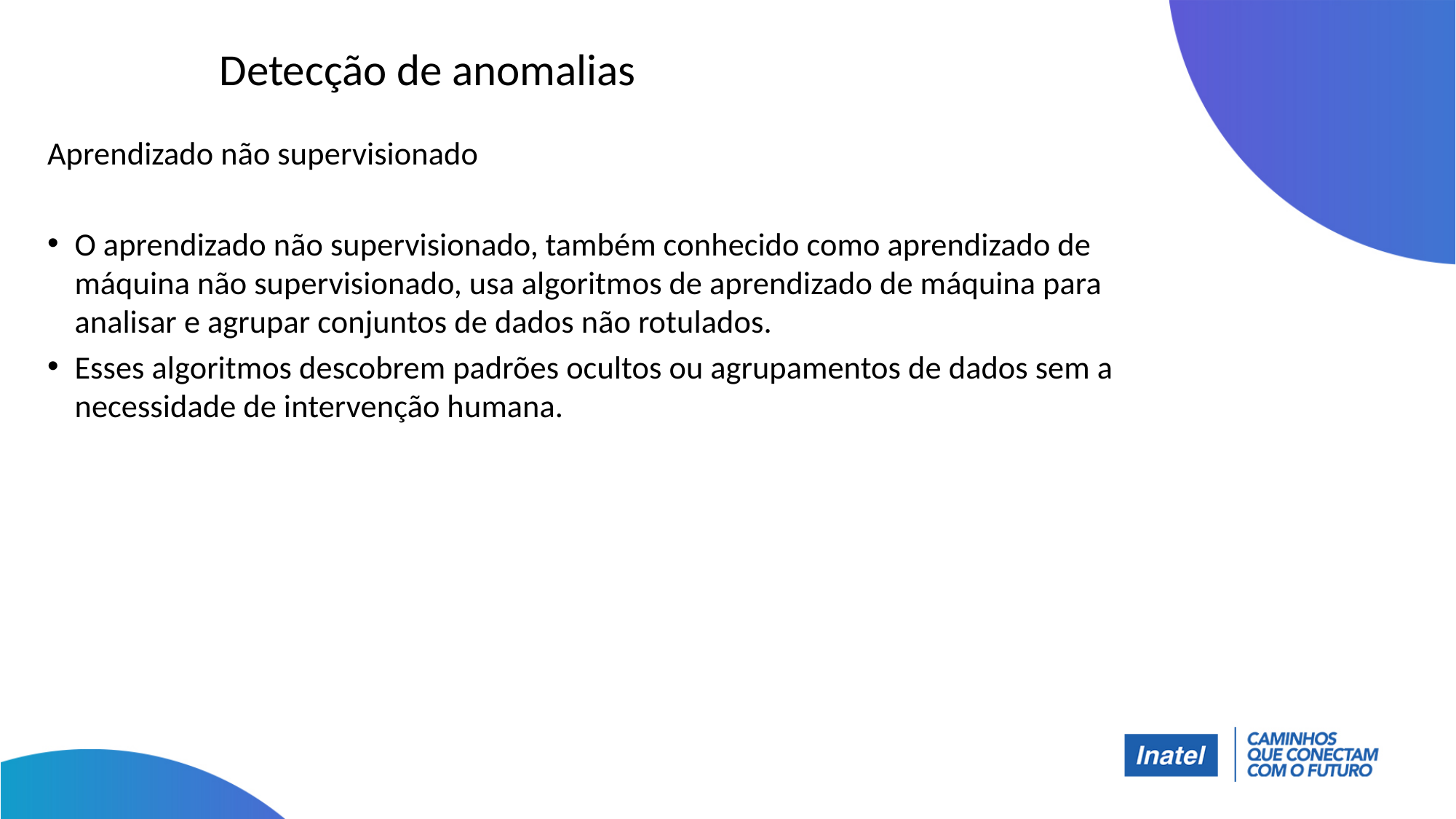

# Detecção de anomalias
Aprendizado não supervisionado

O aprendizado não supervisionado, também conhecido como aprendizado de máquina não supervisionado, usa algoritmos de aprendizado de máquina para analisar e agrupar conjuntos de dados não rotulados.
Esses algoritmos descobrem padrões ocultos ou agrupamentos de dados sem a necessidade de intervenção humana.